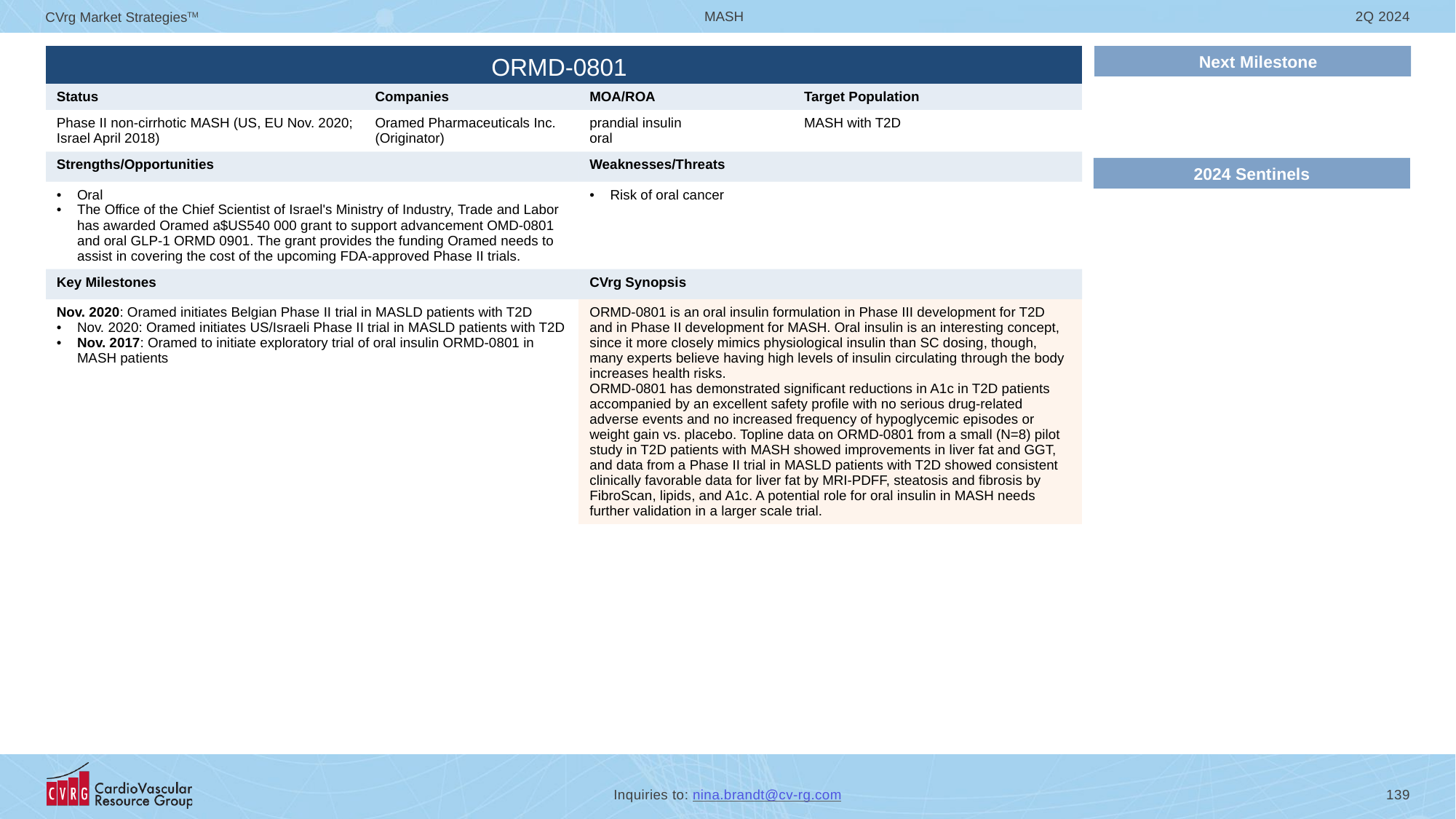

# ORMD-0801
Next Milestone
|  |  |  |  |
| --- | --- | --- | --- |
| Status | Companies | MOA/ROA | Target Population |
| Phase II non-cirrhotic MASH (US, EU Nov. 2020; Israel April 2018) | Oramed Pharmaceuticals Inc. (Originator) | prandial insulin oral | MASH with T2D |
| Strengths/Opportunities |  | Weaknesses/Threats |  |
| Oral The Office of the Chief Scientist of Israel's Ministry of Industry, Trade and Labor has awarded Oramed a$US540 000 grant to support advancement OMD-0801 and oral GLP-1 ORMD 0901. The grant provides the funding Oramed needs to assist in covering the cost of the upcoming FDA-approved Phase II trials. |  | Risk of oral cancer |  |
| Key Milestones |  | CVrg Synopsis |  |
| Nov. 2020: Oramed initiates Belgian Phase II trial in MASLD patients with T2D Nov. 2020: Oramed initiates US/Israeli Phase II trial in MASLD patients with T2D Nov. 2017: Oramed to initiate exploratory trial of oral insulin ORMD-0801 in MASH patients |  | ORMD-0801 is an oral insulin formulation in Phase III development for T2D and in Phase II development for MASH. Oral insulin is an interesting concept, since it more closely mimics physiological insulin than SC dosing, though, many experts believe having high levels of insulin circulating through the body increases health risks. ORMD-0801 has demonstrated significant reductions in A1c in T2D patients accompanied by an excellent safety profile with no serious drug-related adverse events and no increased frequency of hypoglycemic episodes or weight gain vs. placebo. Topline data on ORMD-0801 from a small (N=8) pilot study in T2D patients with MASH showed improvements in liver fat and GGT, and data from a Phase II trial in MASLD patients with T2D showed consistent clinically favorable data for liver fat by MRI-PDFF, steatosis and fibrosis by FibroScan, lipids, and A1c. A potential role for oral insulin in MASH needs further validation in a larger scale trial. |  |

2024 Sentinels